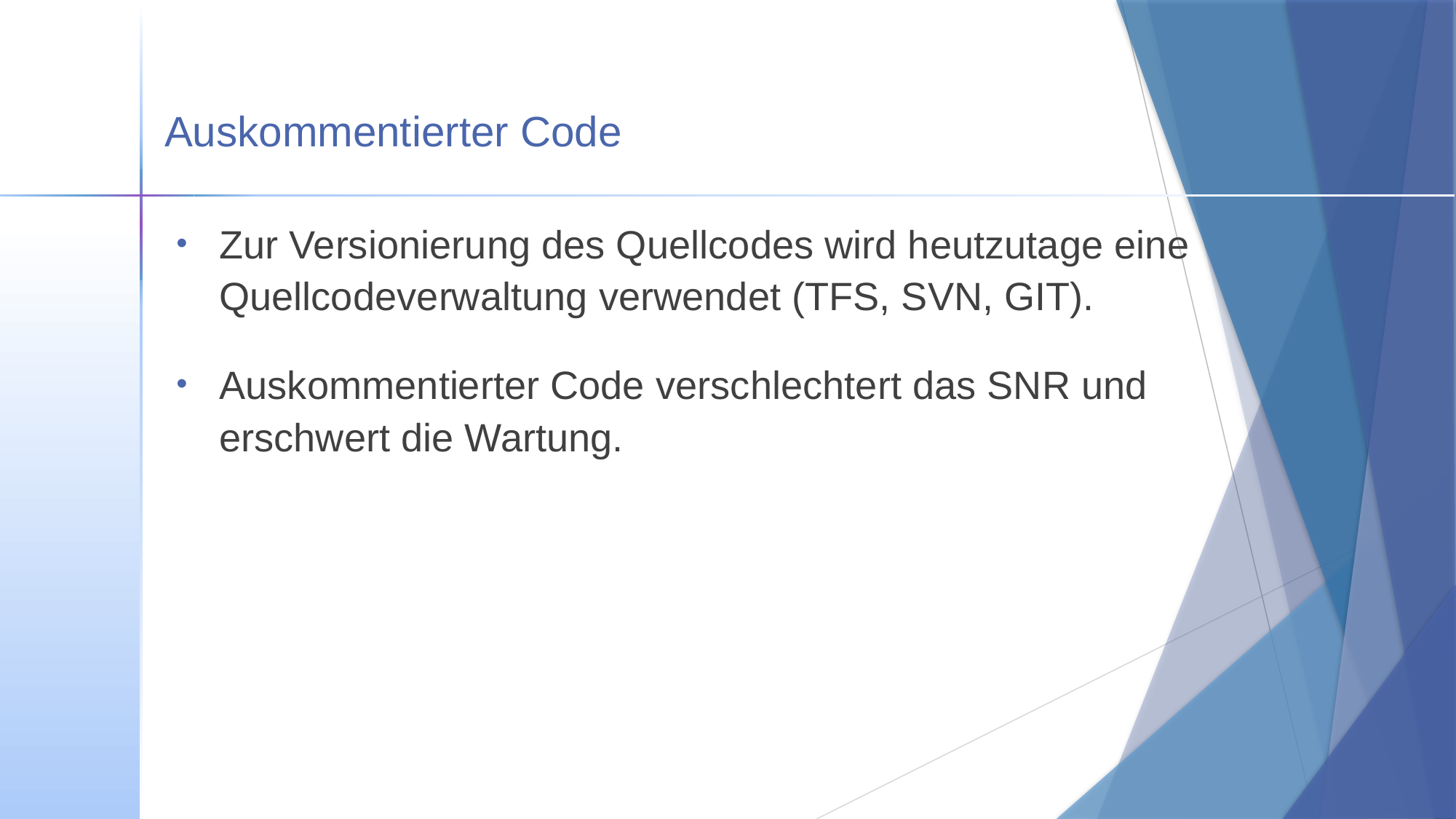

# Auskommentierter Code
Zur Versionierung des Quellcodes wird heutzutage eine Quellcodeverwaltung verwendet (TFS, SVN, GIT).
Auskommentierter Code verschlechtert das SNR und
erschwert die Wartung.